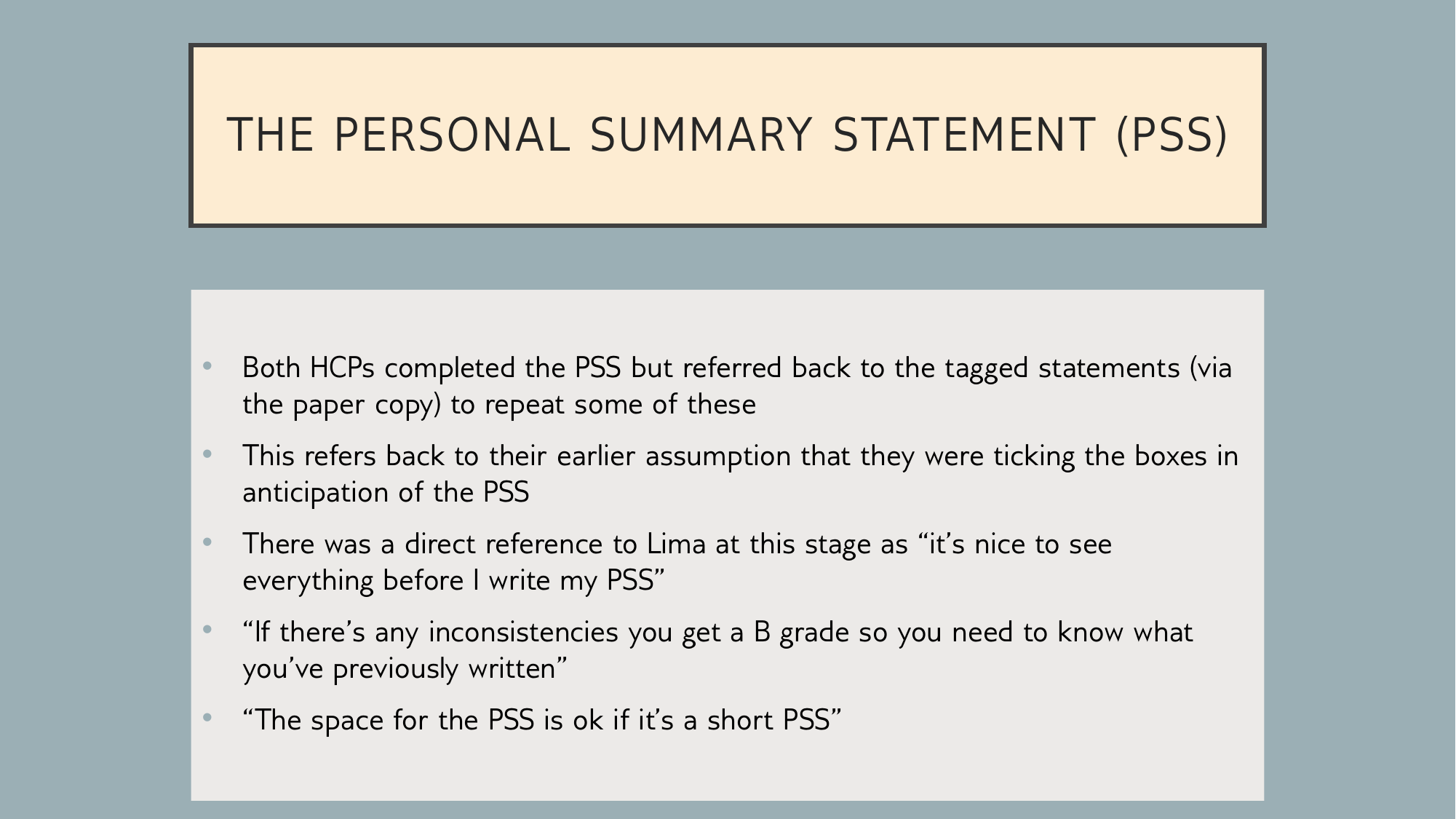

# THE PERSONAL SUMMARY STATEMENT (PSS)

Both HCPs completed the PSS but referred back to the tagged statements (via the paper copy) to repeat some of these
This refers back to their earlier assumption that they were ticking the boxes in anticipation of the PSS
There was a direct reference to Lima at this stage as “it’s nice to see everything before I write my PSS”
“If there’s any inconsistencies you get a B grade so you need to know what you’ve previously written”
“The space for the PSS is ok if it’s a short PSS”